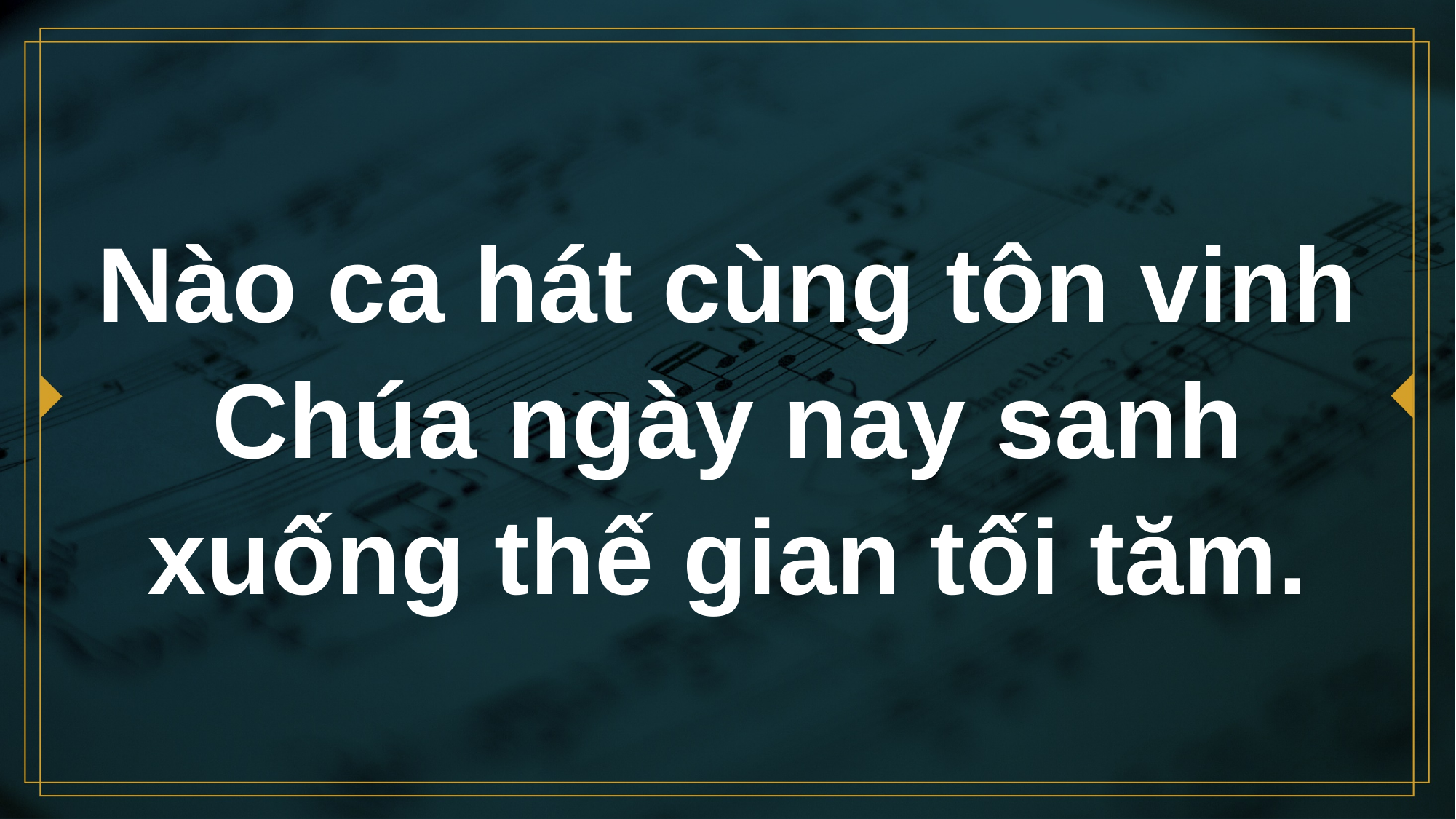

# Nào ca hát cùng tôn vinh Chúa ngày nay sanh xuống thế gian tối tăm.